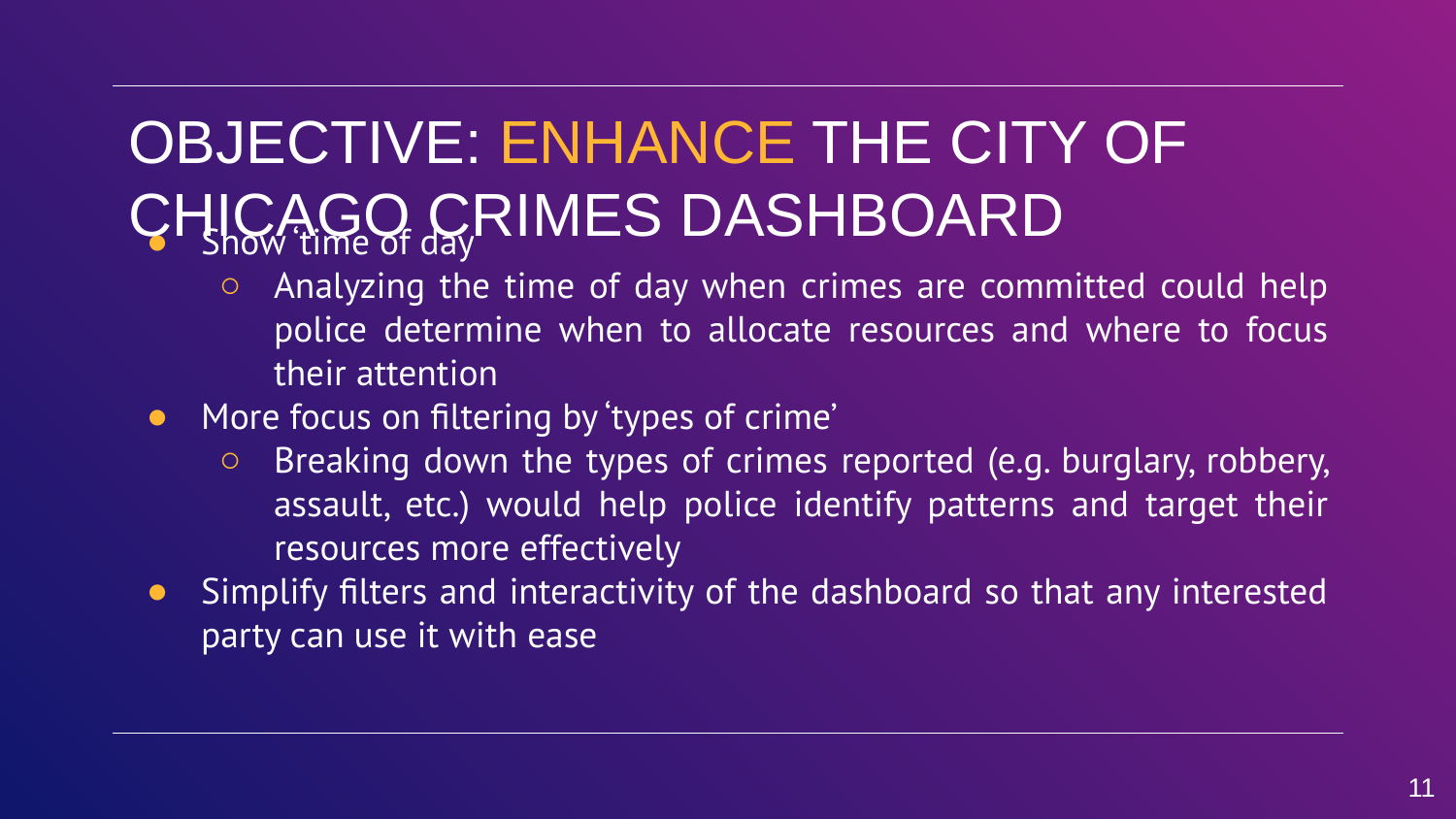

# OBJECTIVE: ENHANCE THE CITY OF CHICAGO CRIMES DASHBOARD
Show ‘time of day’
Analyzing the time of day when crimes are committed could help police determine when to allocate resources and where to focus their attention
More focus on filtering by ‘types of crime’
Breaking down the types of crimes reported (e.g. burglary, robbery, assault, etc.) would help police identify patterns and target their resources more effectively
Simplify filters and interactivity of the dashboard so that any interested party can use it with ease

11